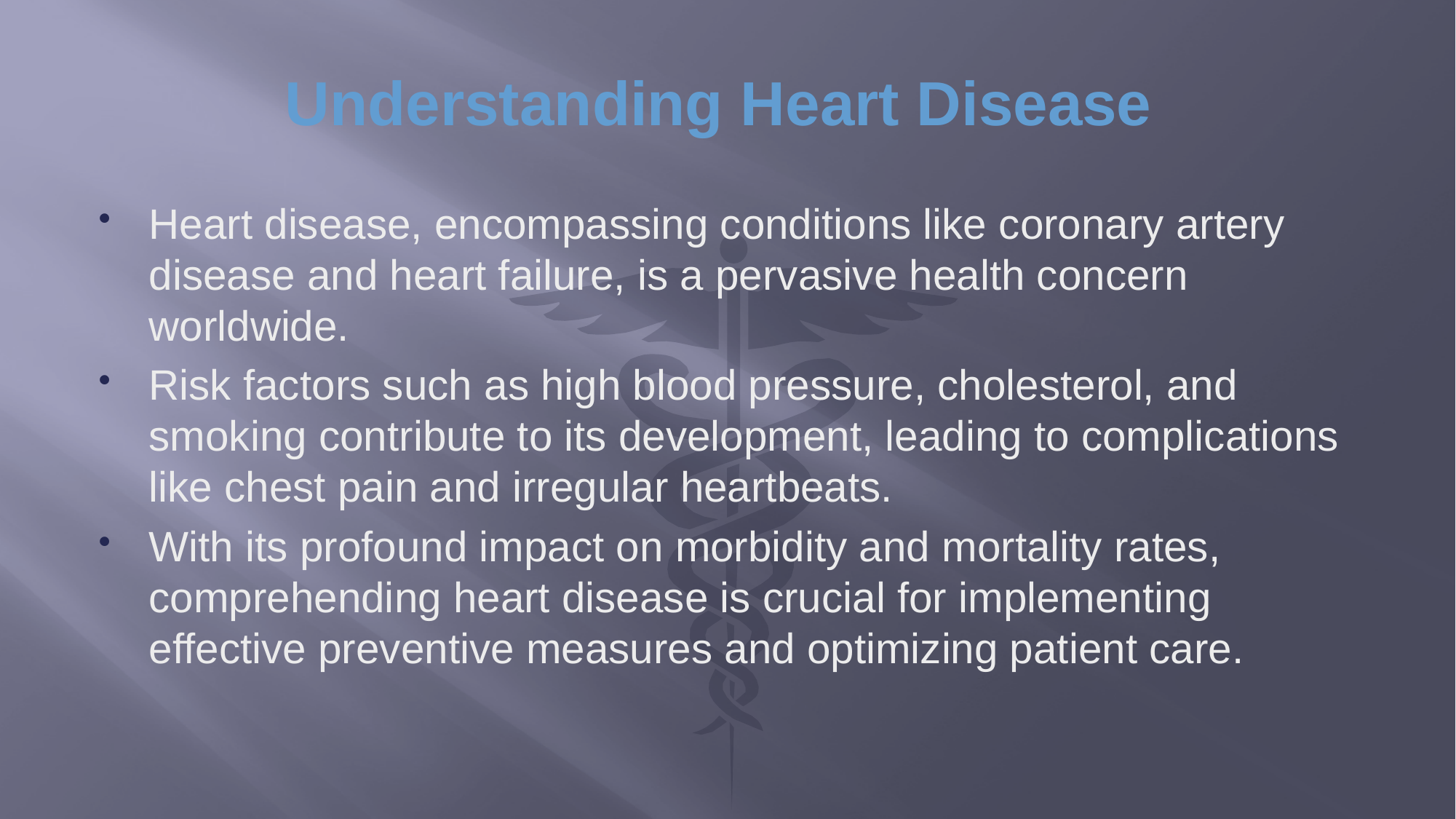

# Understanding Heart Disease
Heart disease, encompassing conditions like coronary artery disease and heart failure, is a pervasive health concern worldwide.
Risk factors such as high blood pressure, cholesterol, and smoking contribute to its development, leading to complications like chest pain and irregular heartbeats.
With its profound impact on morbidity and mortality rates, comprehending heart disease is crucial for implementing effective preventive measures and optimizing patient care.